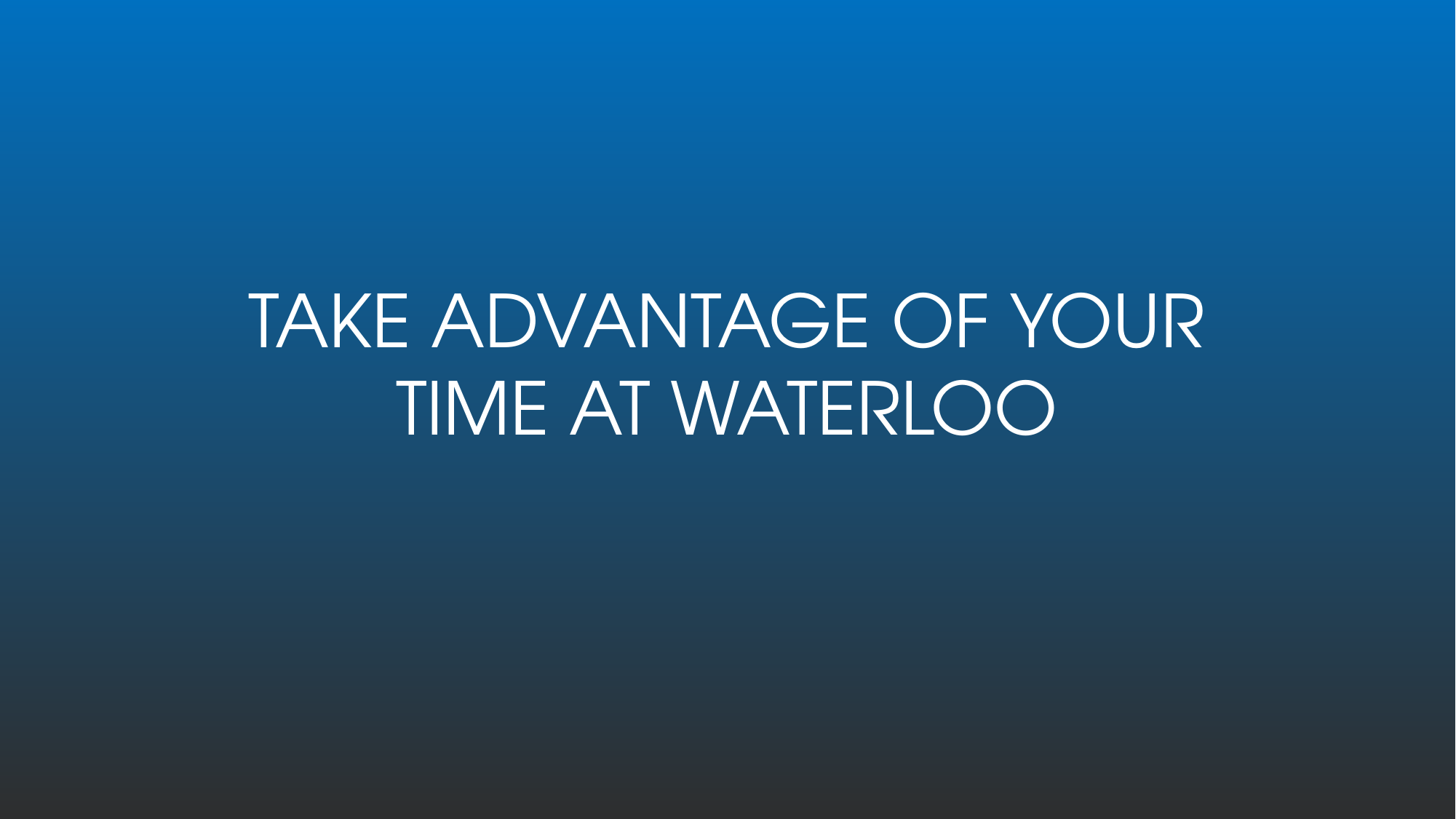

# Take advantage of your time at waterloo